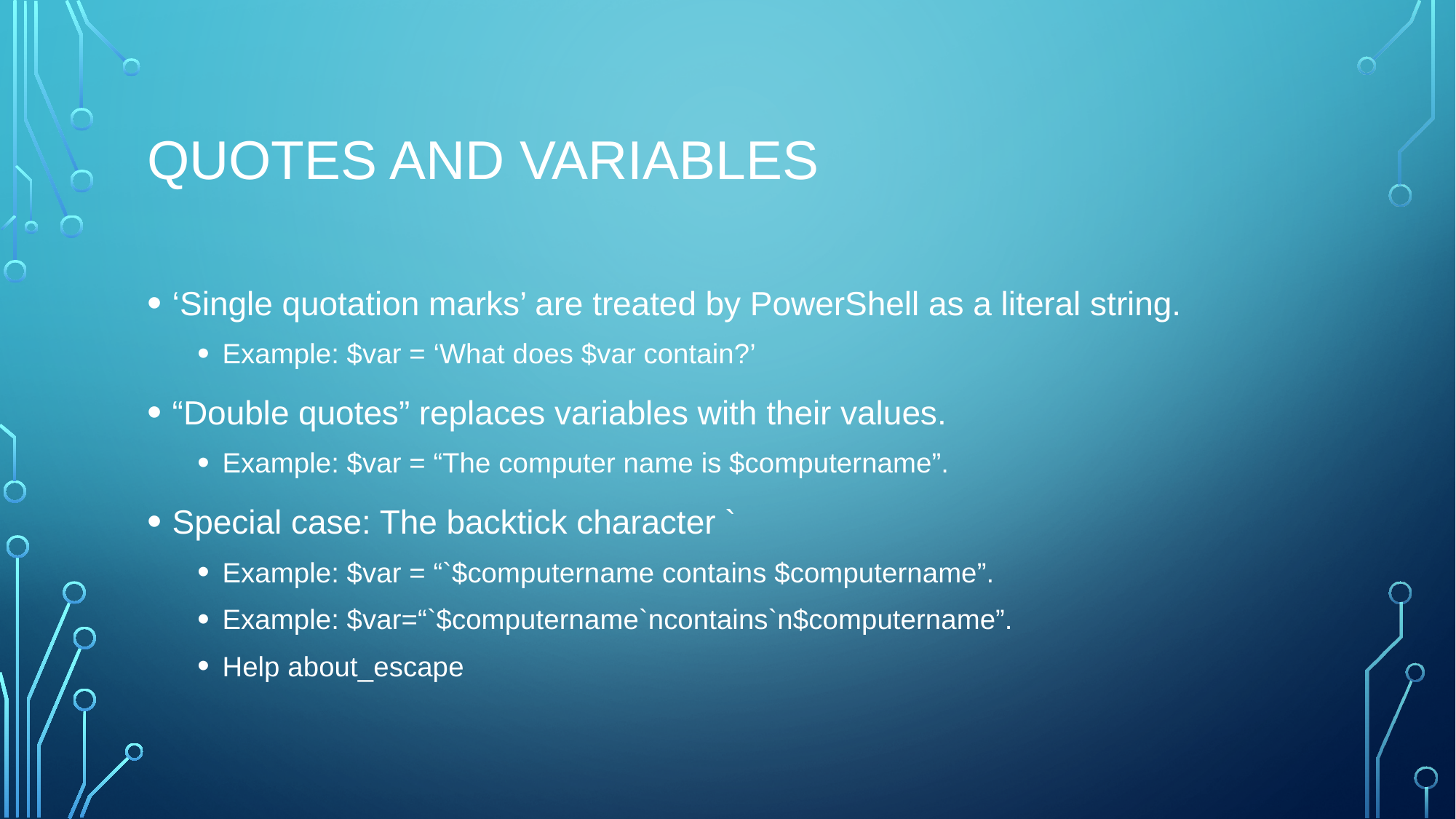

# Quotes and variables
‘Single quotation marks’ are treated by PowerShell as a literal string.
Example: $var = ‘What does $var contain?’
“Double quotes” replaces variables with their values.
Example: $var = “The computer name is $computername”.
Special case: The backtick character `
Example: $var = “`$computername contains $computername”.
Example: $var=“`$computername`ncontains`n$computername”.
Help about_escape